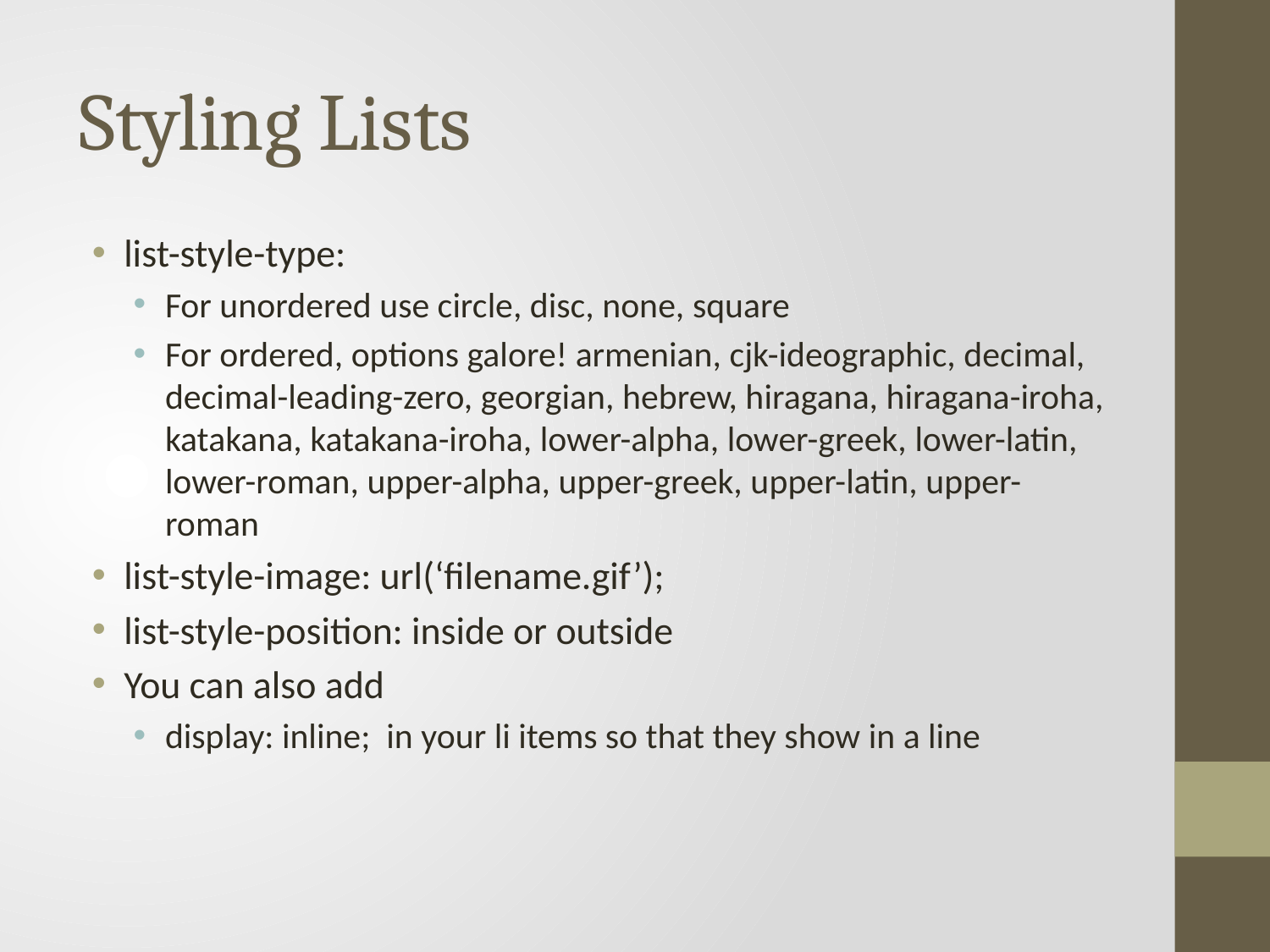

# Styling Lists
list-style-type:
For unordered use circle, disc, none, square
For ordered, options galore! armenian, cjk-ideographic, decimal, decimal-leading-zero, georgian, hebrew, hiragana, hiragana-iroha, katakana, katakana-iroha, lower-alpha, lower-greek, lower-latin, lower-roman, upper-alpha, upper-greek, upper-latin, upper-roman
list-style-image: url(‘filename.gif’);
list-style-position: inside or outside
You can also add
display: inline;  in your li items so that they show in a line